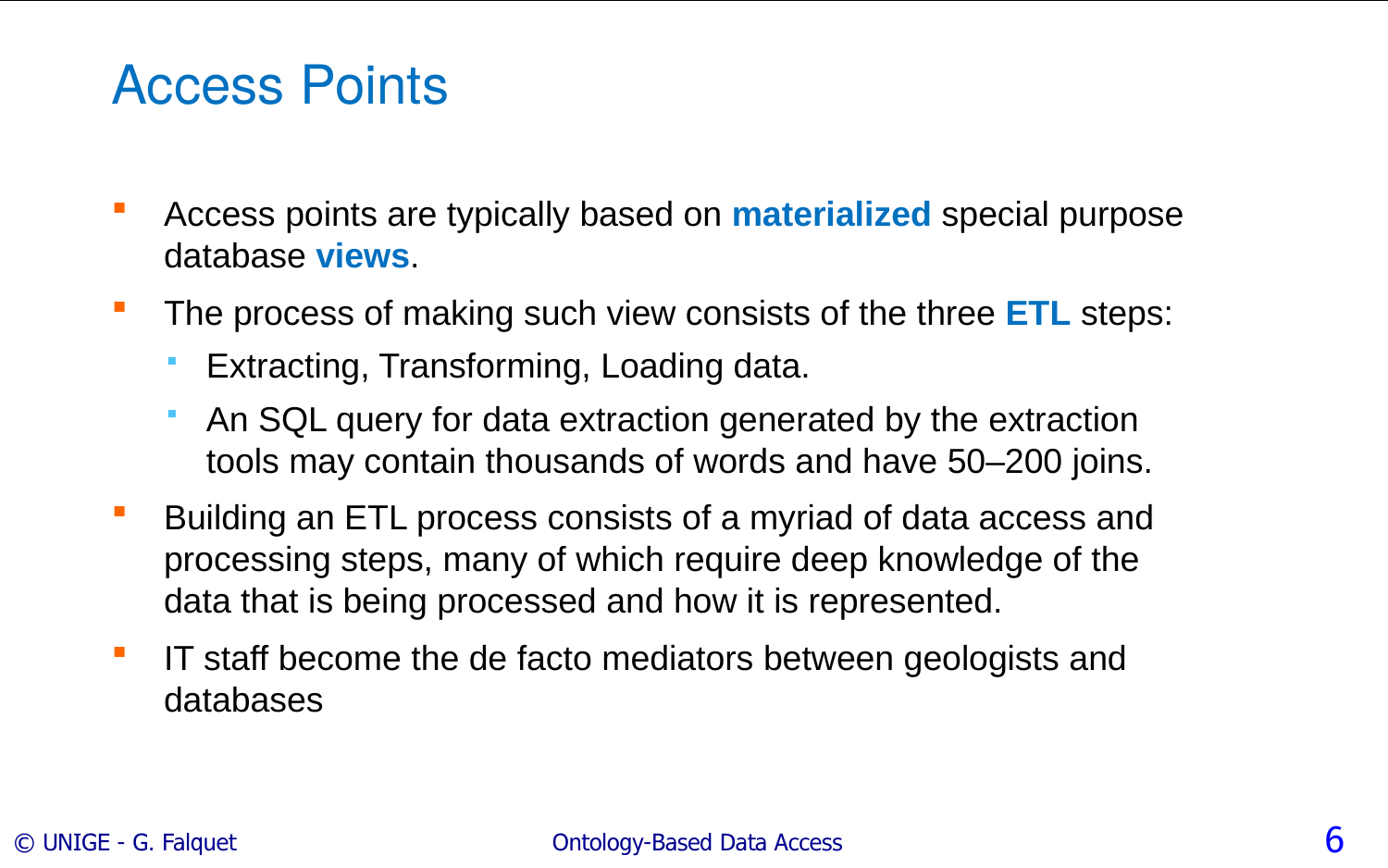

# Access Points
Access points are typically based on materialized special purpose database views.
The process of making such view consists of the three ETL steps:
Extracting, Transforming, Loading data.
An SQL query for data extraction generated by the extraction tools may contain thousands of words and have 50–200 joins.
Building an ETL process consists of a myriad of data access and processing steps, many of which require deep knowledge of the data that is being processed and how it is represented.
IT staff become the de facto mediators between geologists and databases
6
Ontology-Based Data Access
© UNIGE - G. Falquet